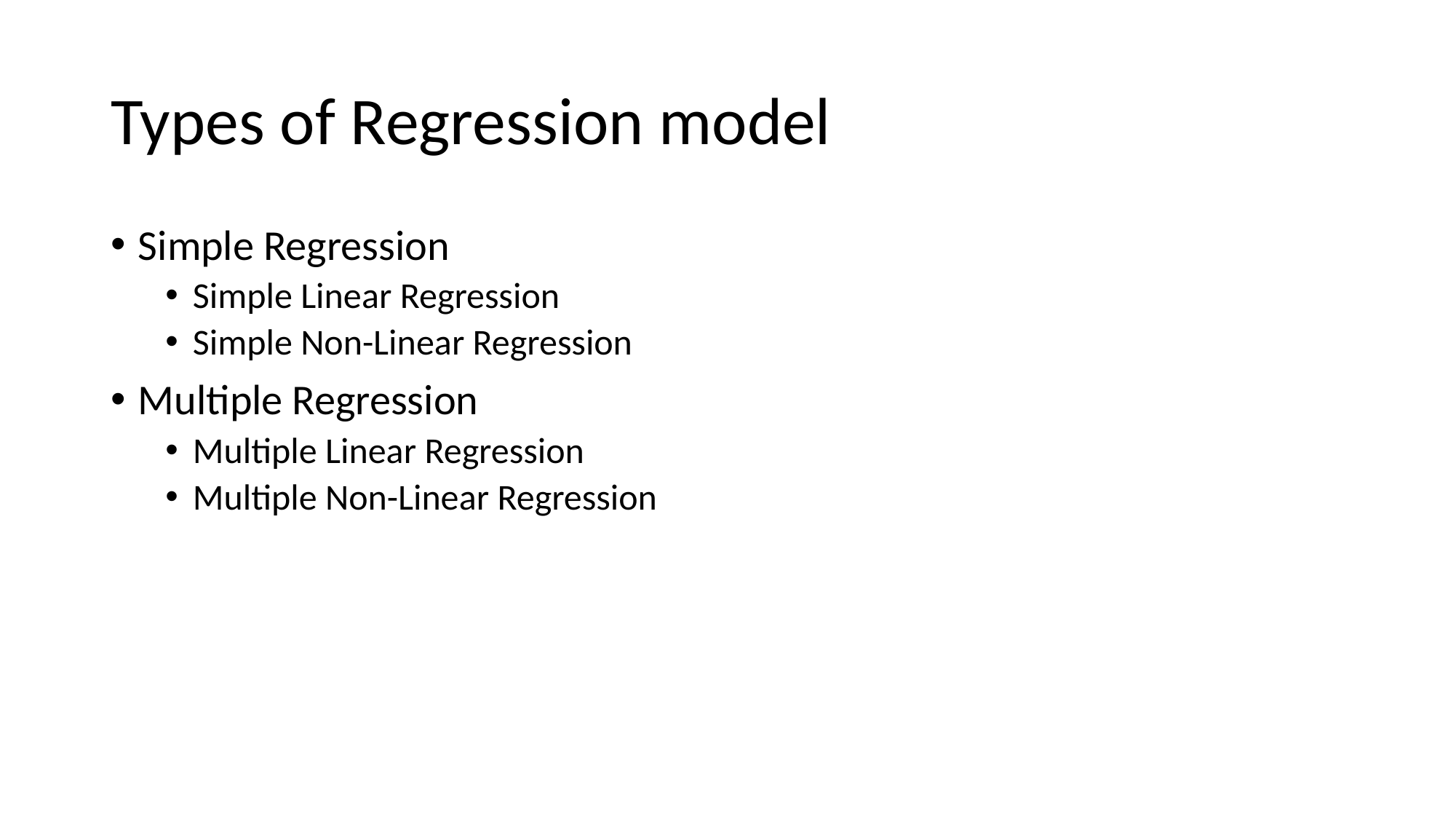

# Types of Regression model
Simple Regression
Simple Linear Regression
Simple Non-Linear Regression
Multiple Regression
Multiple Linear Regression
Multiple Non-Linear Regression